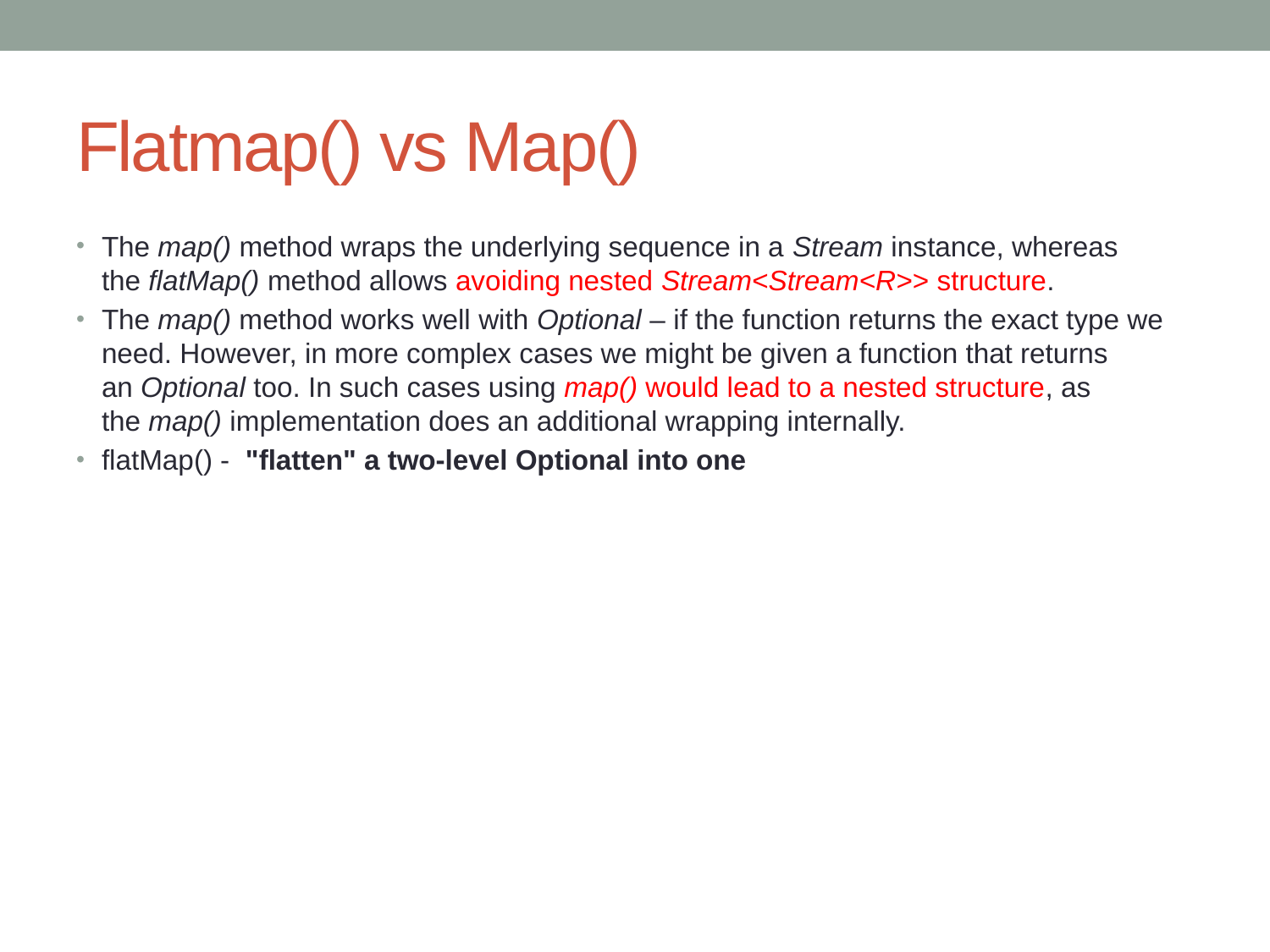

# Flatmap() vs Map()
The map() method wraps the underlying sequence in a Stream instance, whereas the flatMap() method allows avoiding nested Stream<Stream<R>> structure.
The map() method works well with Optional – if the function returns the exact type we need. However, in more complex cases we might be given a function that returns an Optional too. In such cases using map() would lead to a nested structure, as the map() implementation does an additional wrapping internally.
flatMap() -  "flatten" a two-level Optional into one